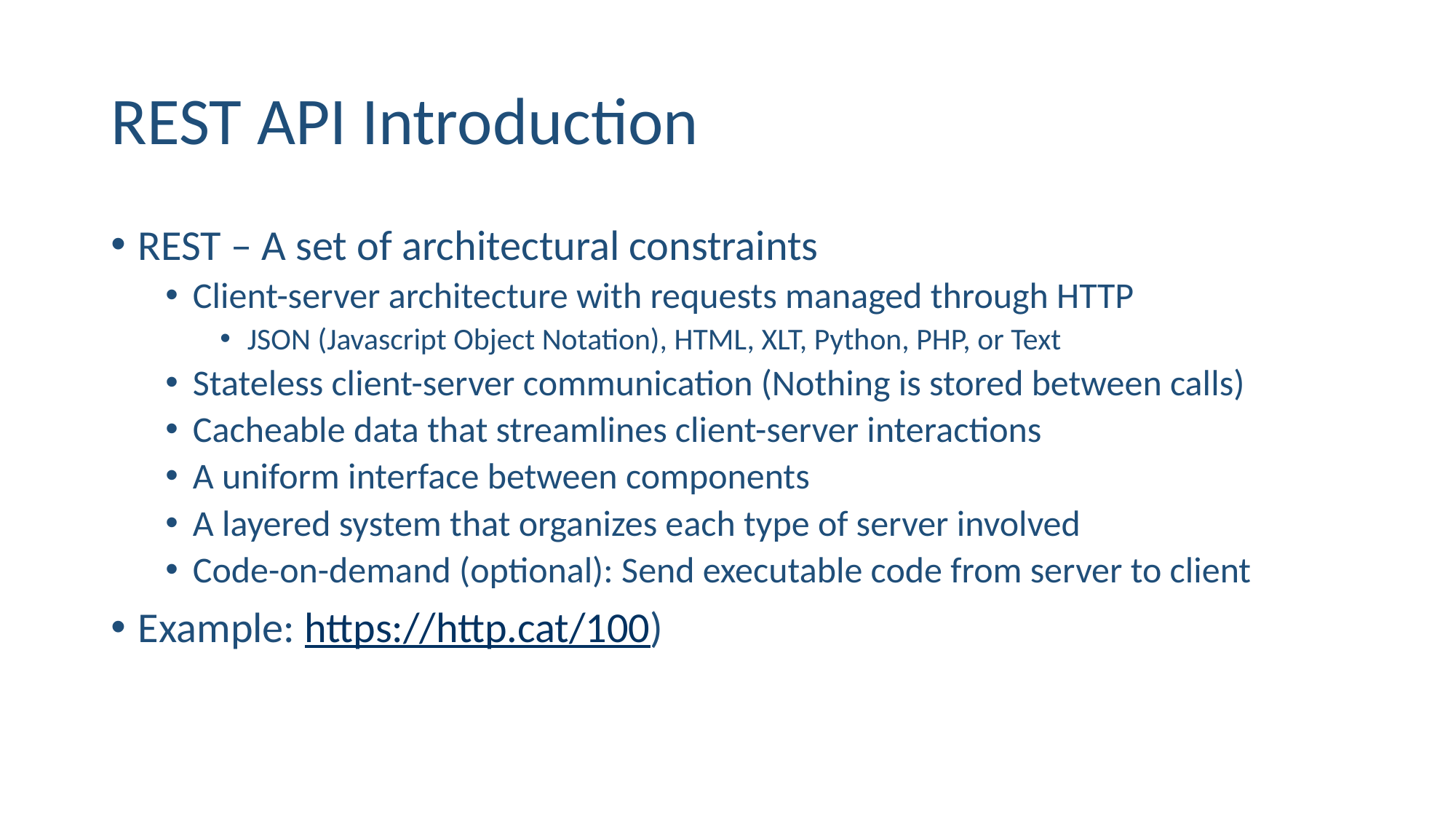

# REST API Introduction
REST – A set of architectural constraints
Client-server architecture with requests managed through HTTP
JSON (Javascript Object Notation), HTML, XLT, Python, PHP, or Text
Stateless client-server communication (Nothing is stored between calls)
Cacheable data that streamlines client-server interactions
A uniform interface between components
A layered system that organizes each type of server involved
Code-on-demand (optional): Send executable code from server to client
Example: https://http.cat/100)